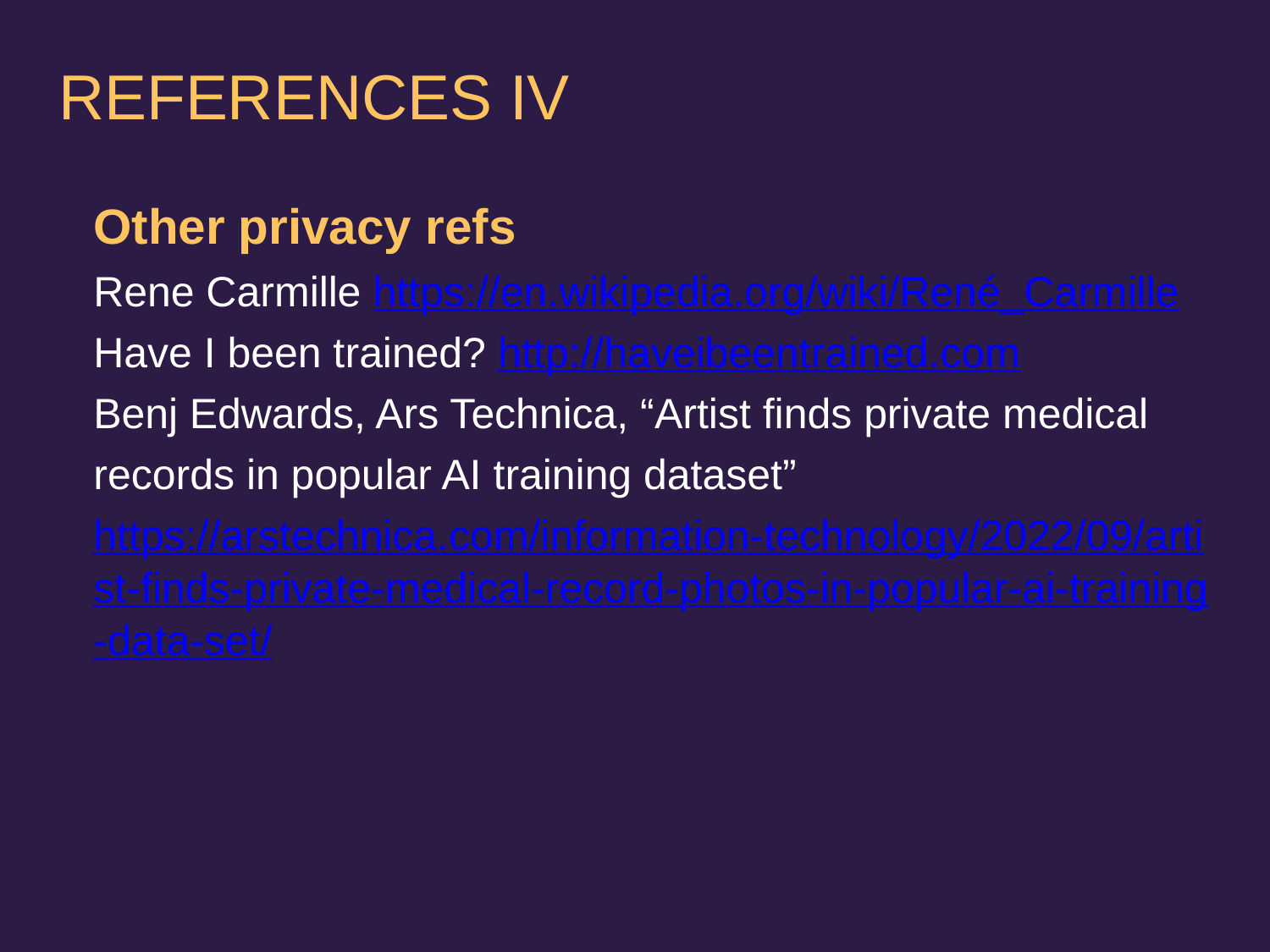

# REFERENCES IV

Other privacy refs
Rene Carmille https://en.wikipedia.org/wiki/René_Carmille
Have I been trained? http://haveibeentrained.com
Benj Edwards, Ars Technica, “Artist finds private medical records in popular AI training dataset”
https://arstechnica.com/information-technology/2022/09/artist-finds-private-medical-record-photos-in-popular-ai-training-data-set/